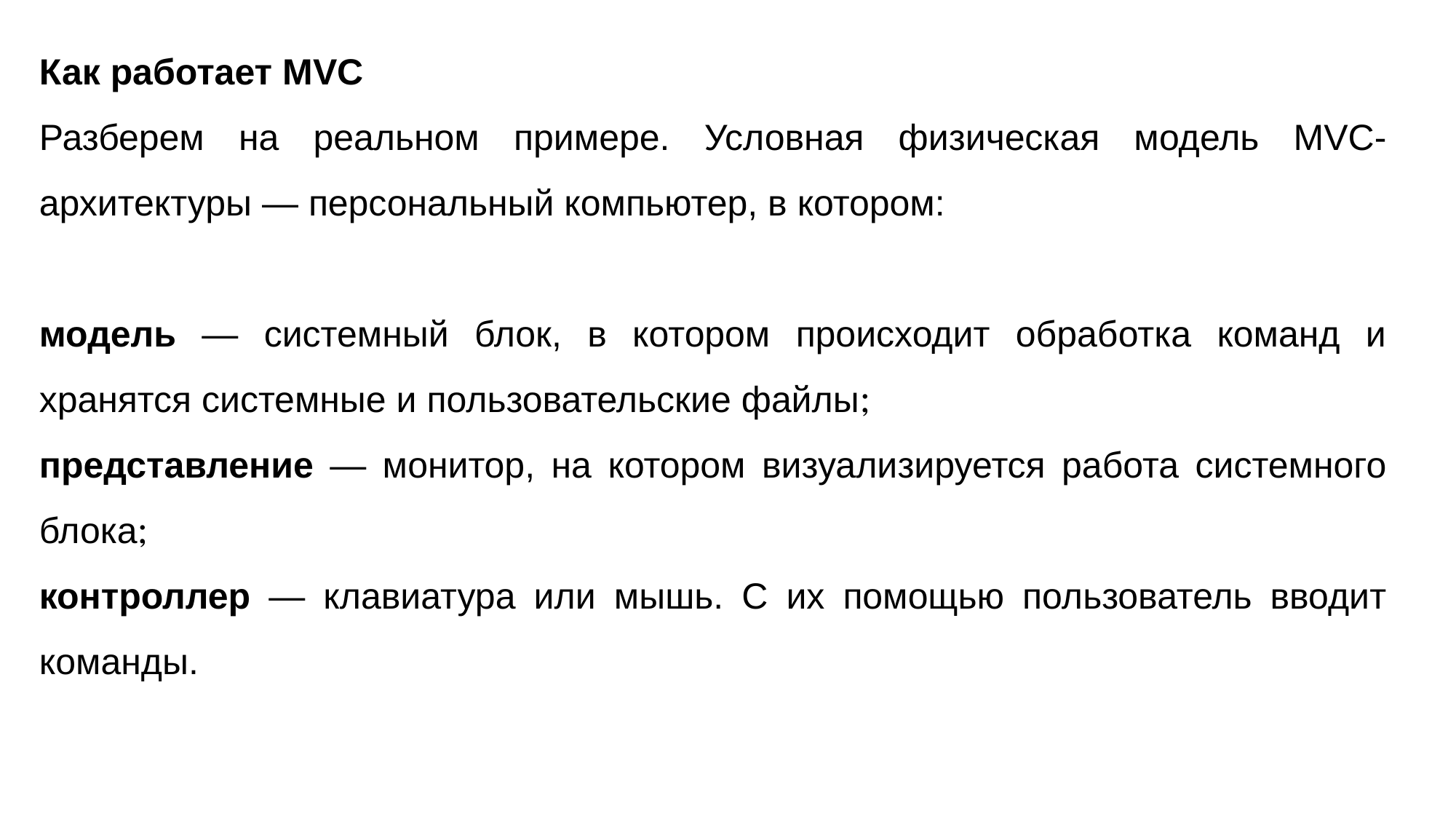

Как работает MVC
Разберем на реальном примере. Условная физическая модель MVC-архитектуры — персональный компьютер, в котором:

модель — системный блок, в котором происходит обработка команд и хранятся системные и пользовательские файлы;
представление — монитор, на котором визуализируется работа системного блока;
контроллер — клавиатура или мышь. С их помощью пользователь вводит команды.